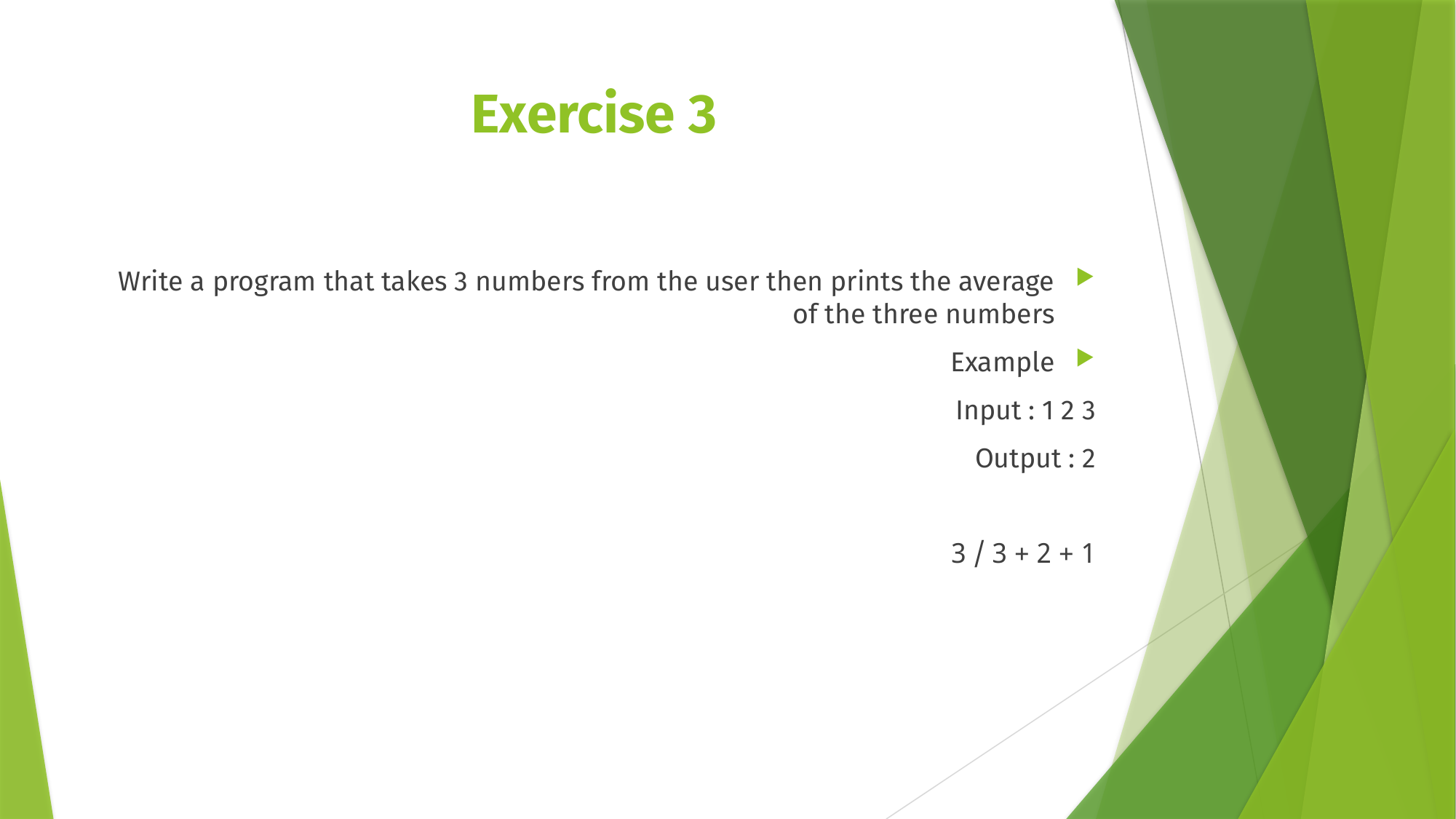

# Exercise 3
Write a program that takes 3 numbers from the user then prints the average of the three numbers
Example
Input : 1 2 3
Output : 2

1 + 2 + 3 / 3